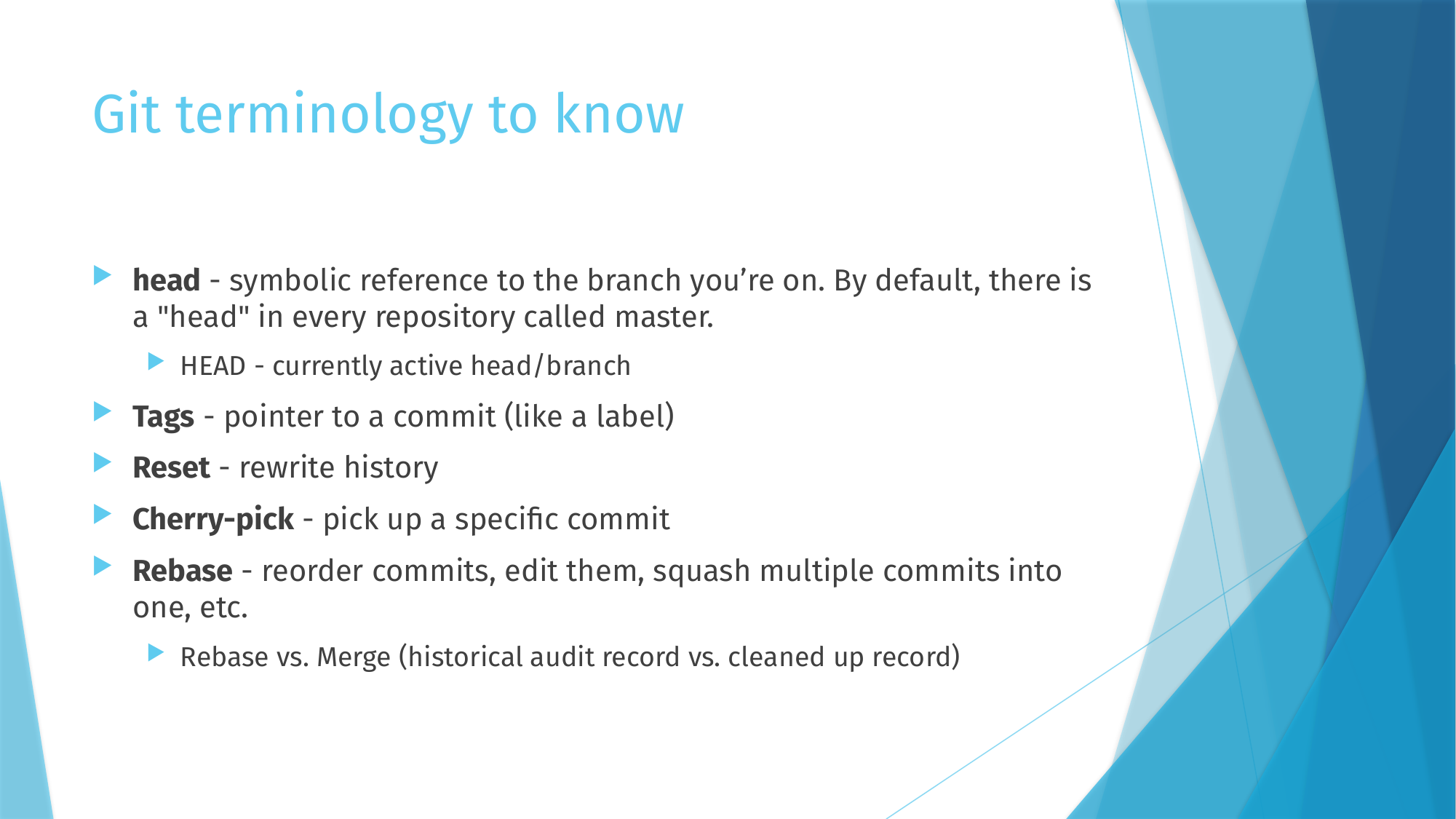

# Git terminology to know
head - symbolic reference to the branch you’re on. By default, there is a "head" in every repository called master.
HEAD - currently active head/branch
Tags - pointer to a commit (like a label)
Reset - rewrite history
Cherry-pick - pick up a specific commit
Rebase - reorder commits, edit them, squash multiple commits into one, etc.
Rebase vs. Merge (historical audit record vs. cleaned up record)